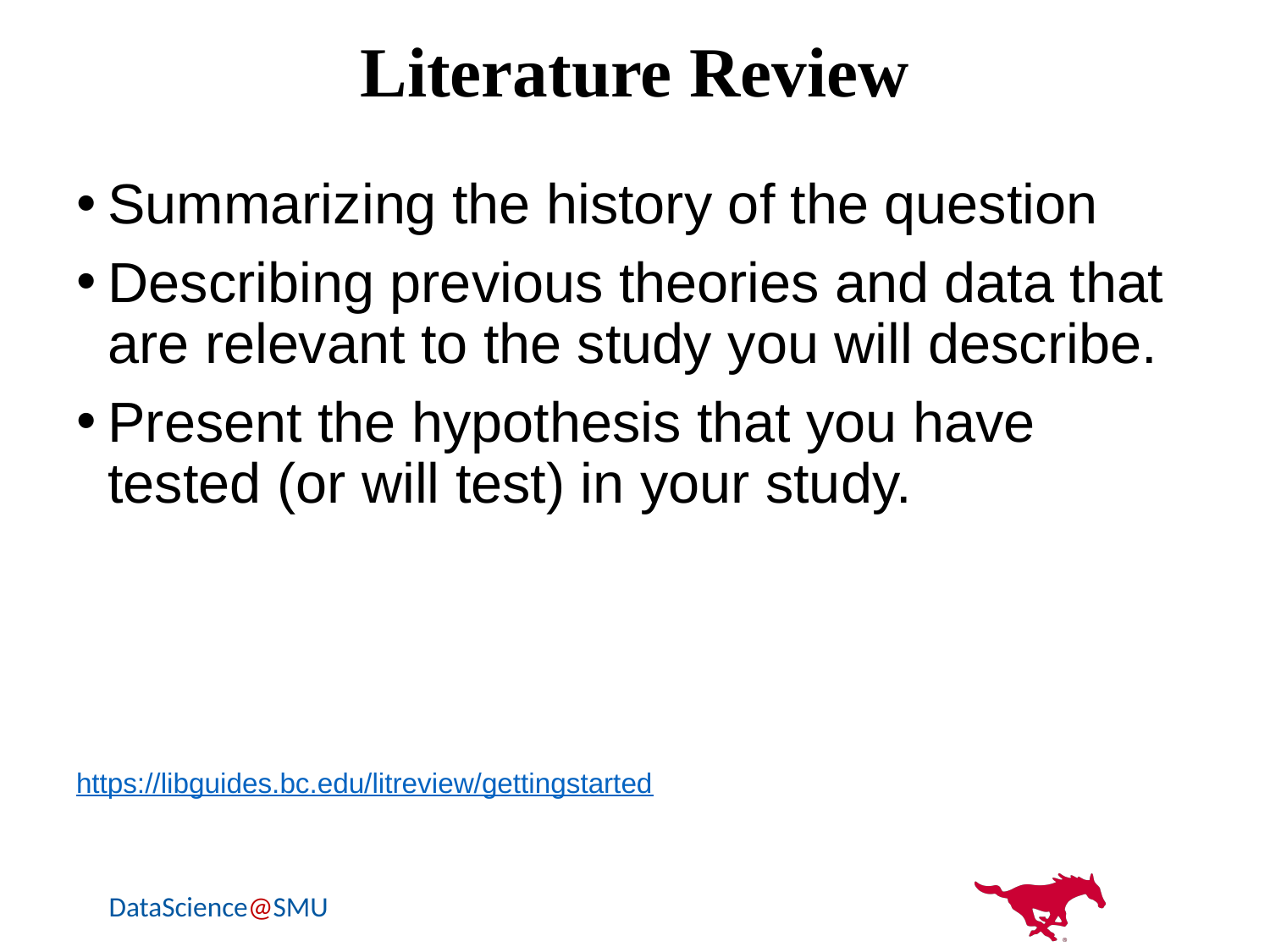

# Literature Review
Summarizing the history of the question
Describing previous theories and data that are relevant to the study you will describe.
Present the hypothesis that you have tested (or will test) in your study.

https://libguides.bc.edu/litreview/gettingstarted